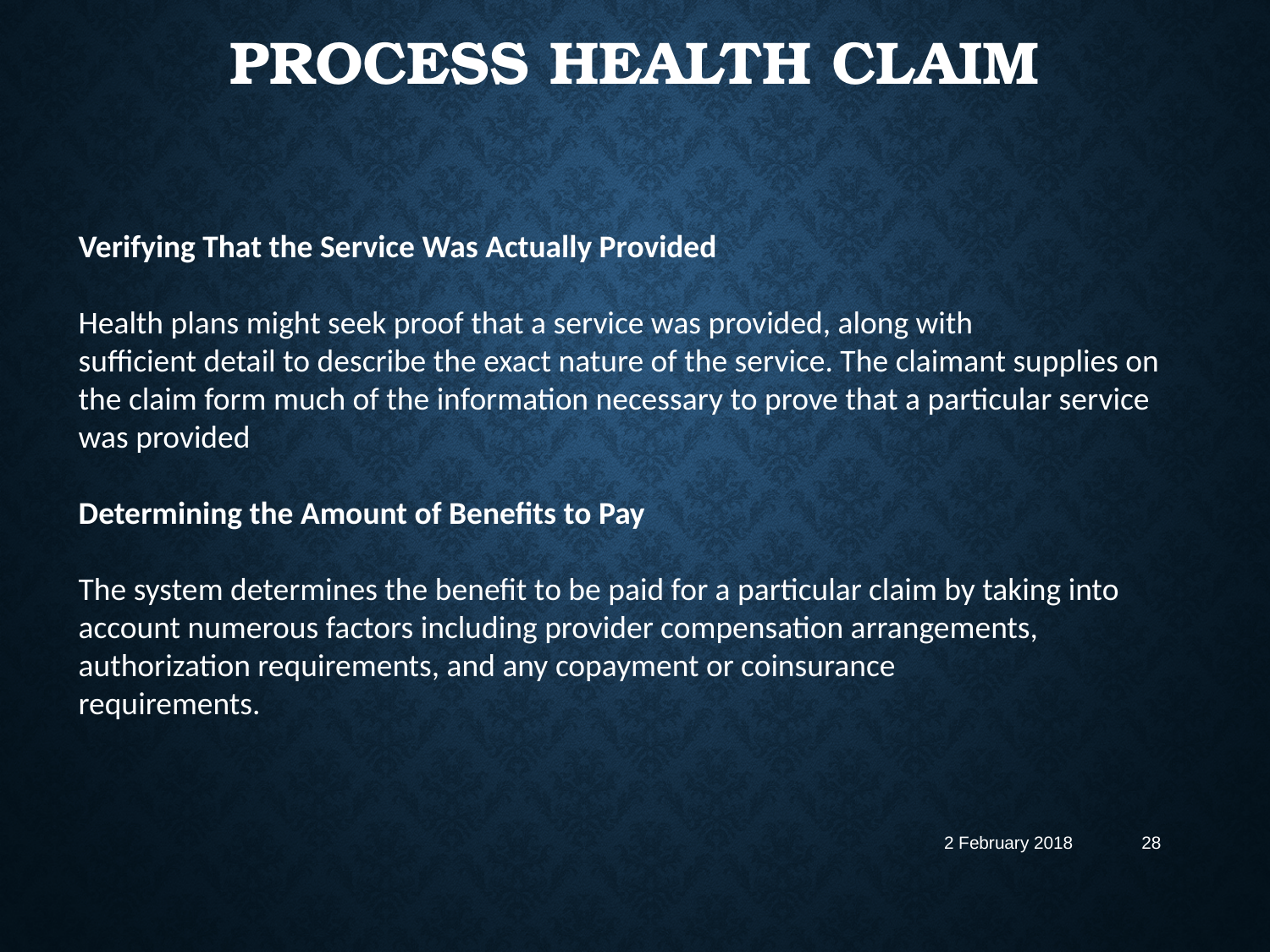

# Process Health CLAIM
Verifying That the Service Was Actually Provided

Health plans might seek proof that a service was provided, along with
sufficient detail to describe the exact nature of the service. The claimant supplies on the claim form much of the information necessary to prove that a particular service was provided

Determining the Amount of Benefits to Pay

The system determines the benefit to be paid for a particular claim by taking into account numerous factors including provider compensation arrangements, authorization requirements, and any copayment or coinsurance
requirements.
2 February 2018
28